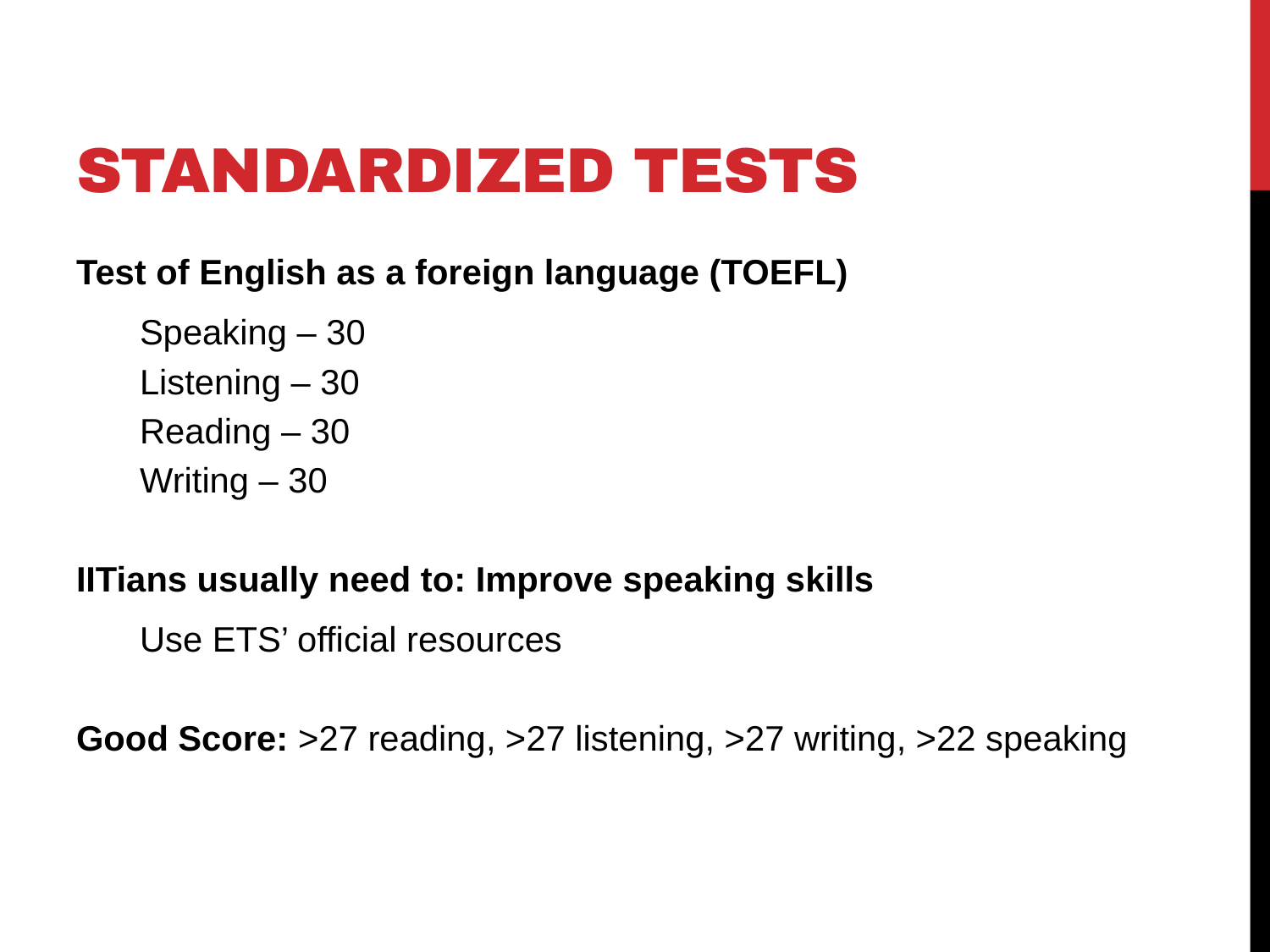

# Standardized tests
Test of English as a foreign language (TOEFL)
Speaking – 30
Listening – 30
Reading – 30
Writing – 30

IITians usually need to: Improve speaking skills
Use ETS’ official resources

Good Score: >27 reading, >27 listening, >27 writing, >22 speaking